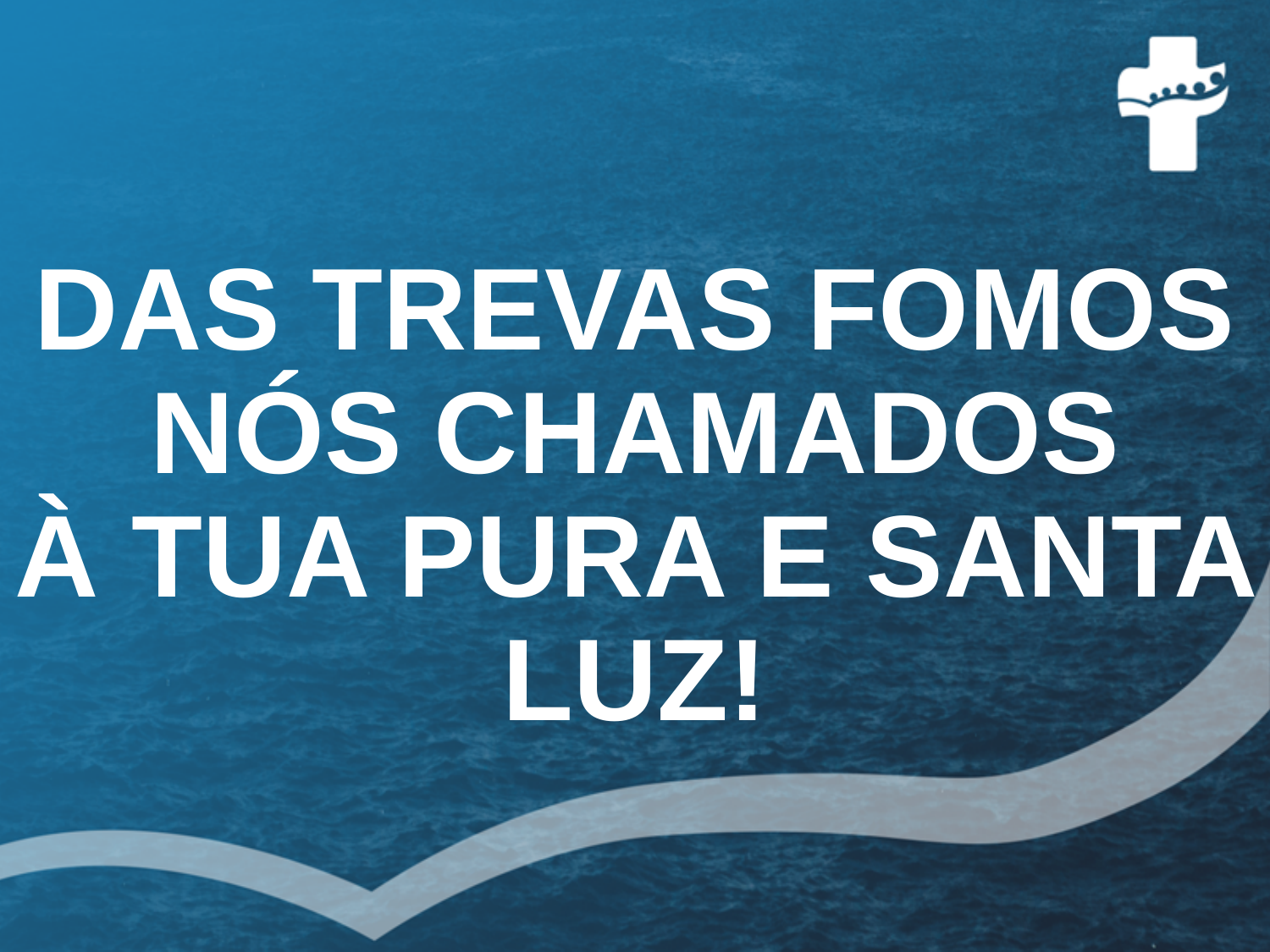

# DAS TREVAS FOMOS NÓS CHAMADOS À TUA PURA E SANTA LUZ!